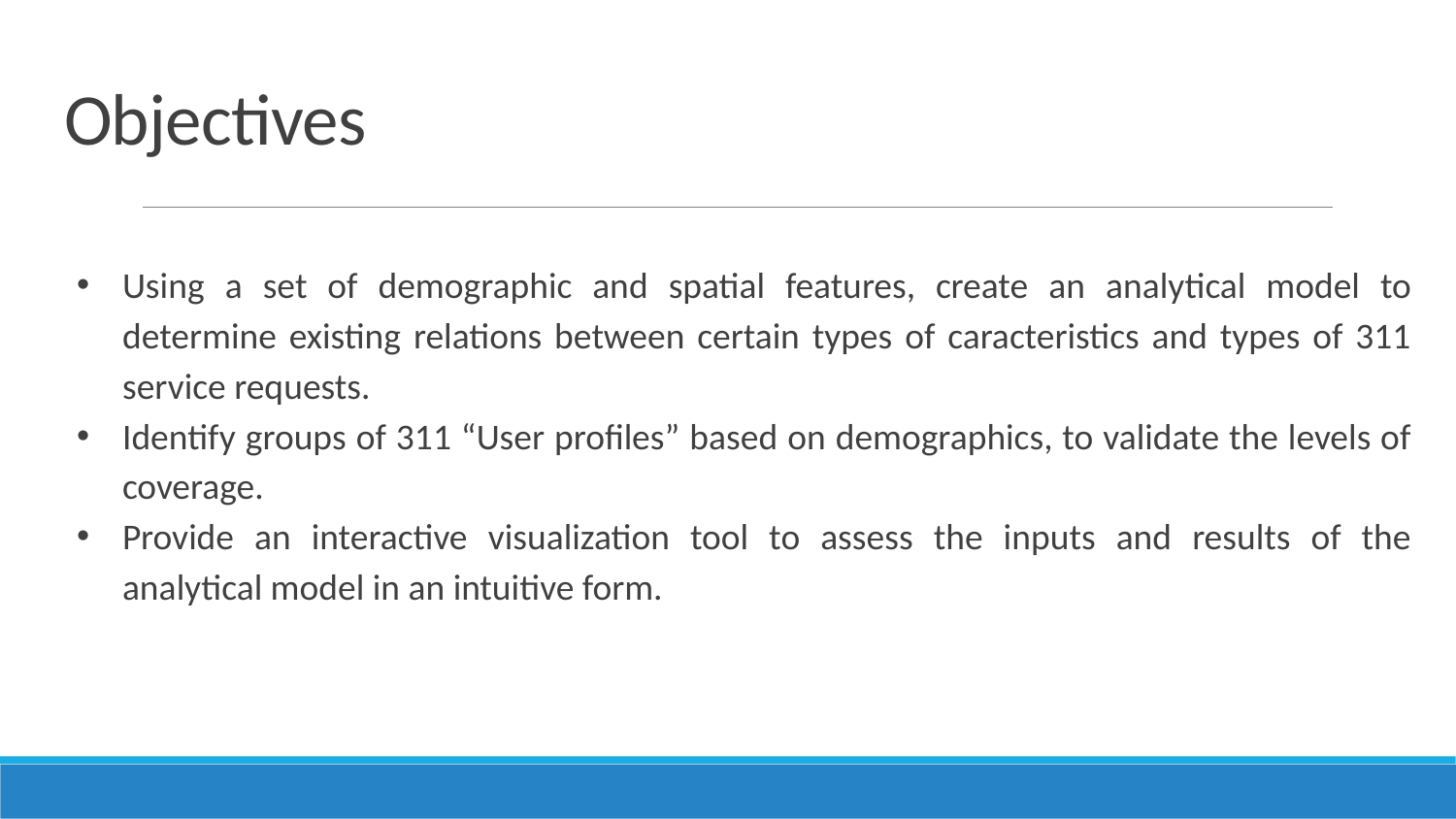

# Objectives

Using a set of demographic and spatial features, create an analytical model to determine existing relations between certain types of caracteristics and types of 311 service requests.
Identify groups of 311 “User profiles” based on demographics, to validate the levels of coverage.
Provide an interactive visualization tool to assess the inputs and results of the analytical model in an intuitive form.